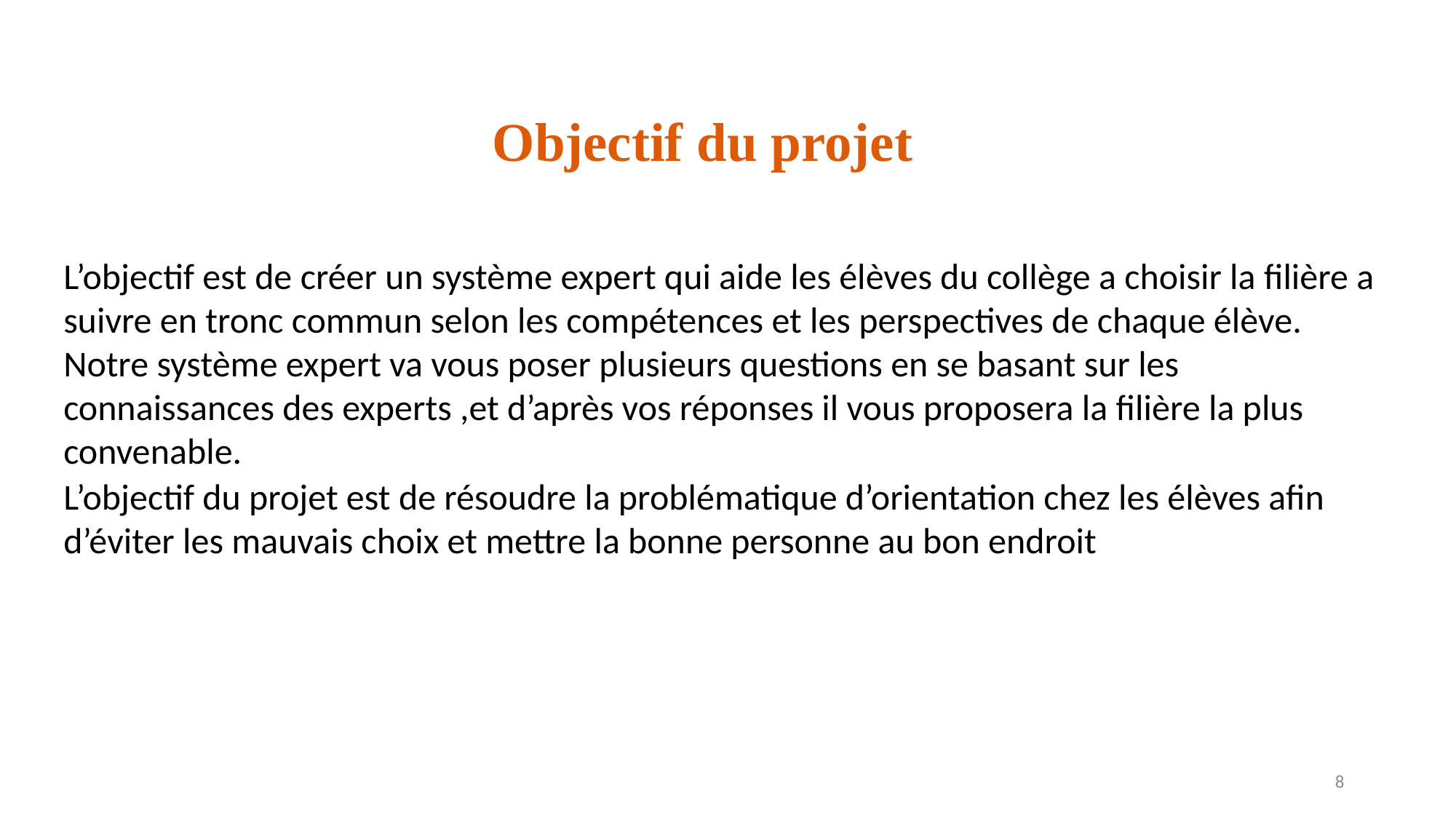

Objectif du projet

L’objectif est de créer un système expert qui aide les élèves du collège a choisir la filière a suivre en tronc commun selon les compétences et les perspectives de chaque élève.
Notre système expert va vous poser plusieurs questions en se basant sur les connaissances des experts ,et d’après vos réponses il vous proposera la filière la plus convenable.

L’objectif du projet est de résoudre la problématique d’orientation chez les élèves afin
d’éviter les mauvais choix et mettre la bonne personne au bon endroit
8